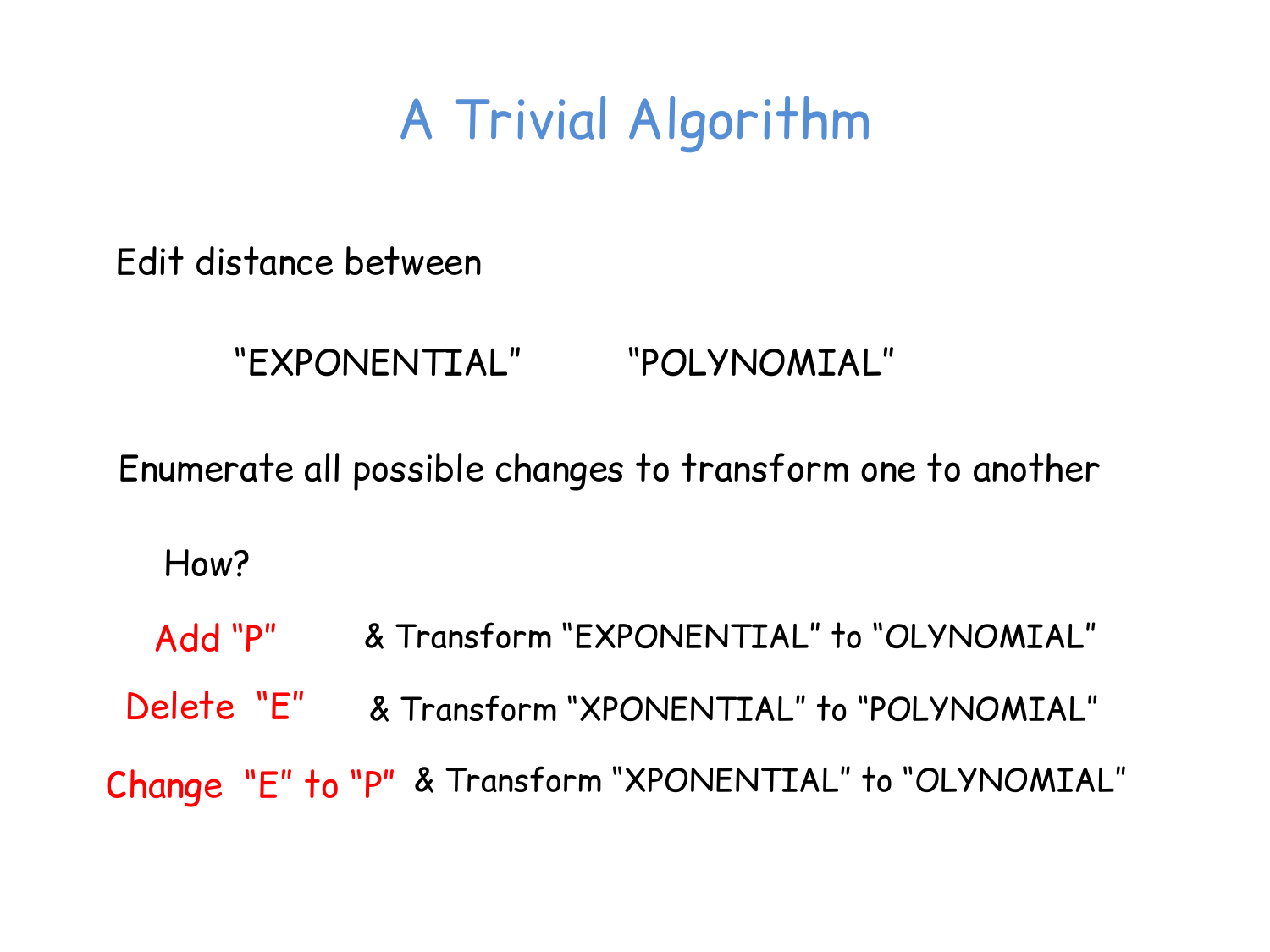

# A Trivial Algorithm
Edit distance between
“EXPONENTIAL”
“POLYNOMIAL”
Enumerate all possible changes to transform one to another
How?
Add “P”
& Transform “EXPONENTIAL” to “OLYNOMIAL”
Delete  “E”
& Transform “XPONENTIAL” to “POLYNOMIAL”
& Transform “XPONENTIAL” to “OLYNOMIAL”
Change  “E” to “P”